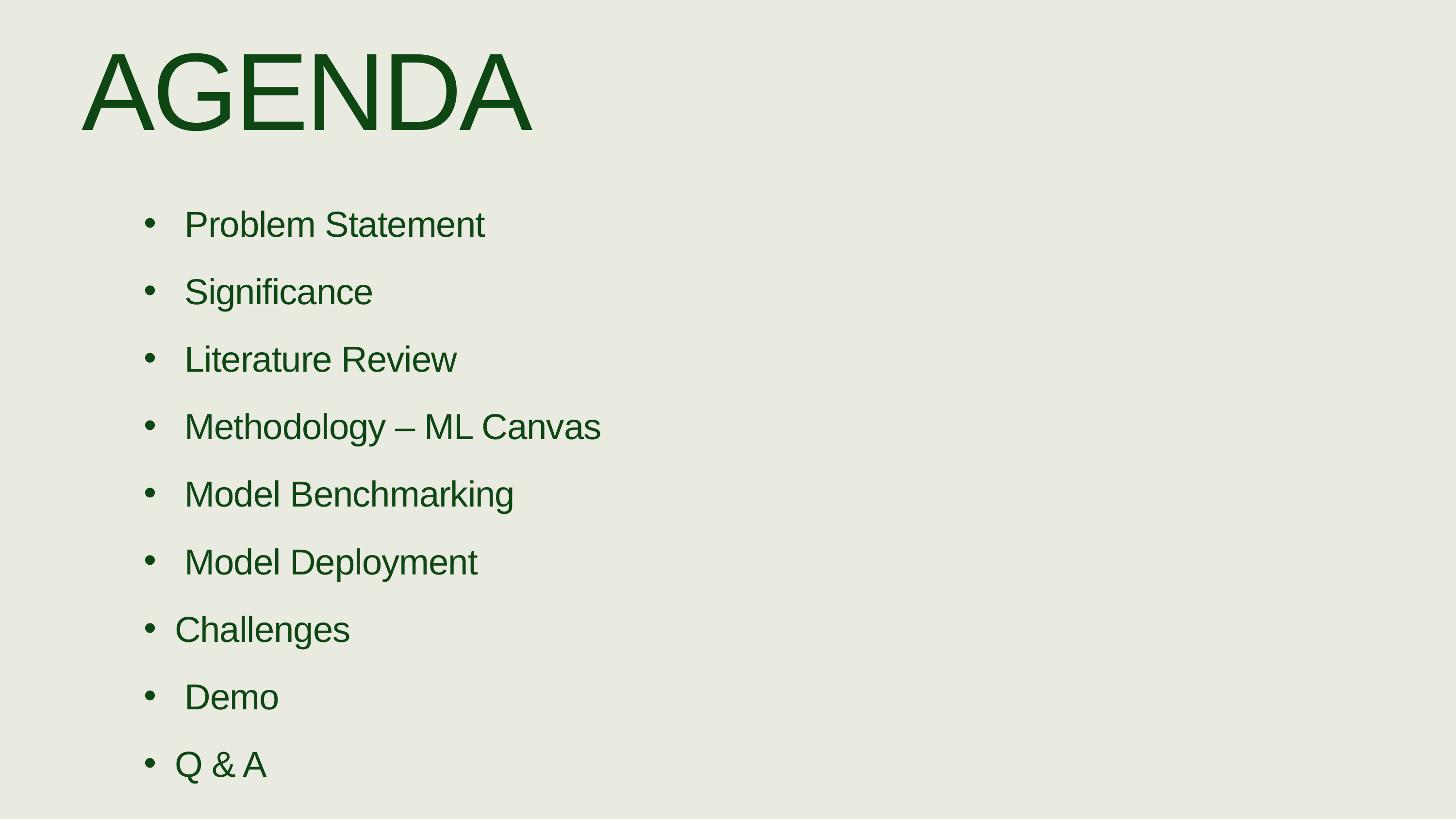

AGENDA
 Problem Statement
 Significance
 Literature Review
 Methodology – ML Canvas
 Model Benchmarking
 Model Deployment
Challenges
 Demo
Q & A